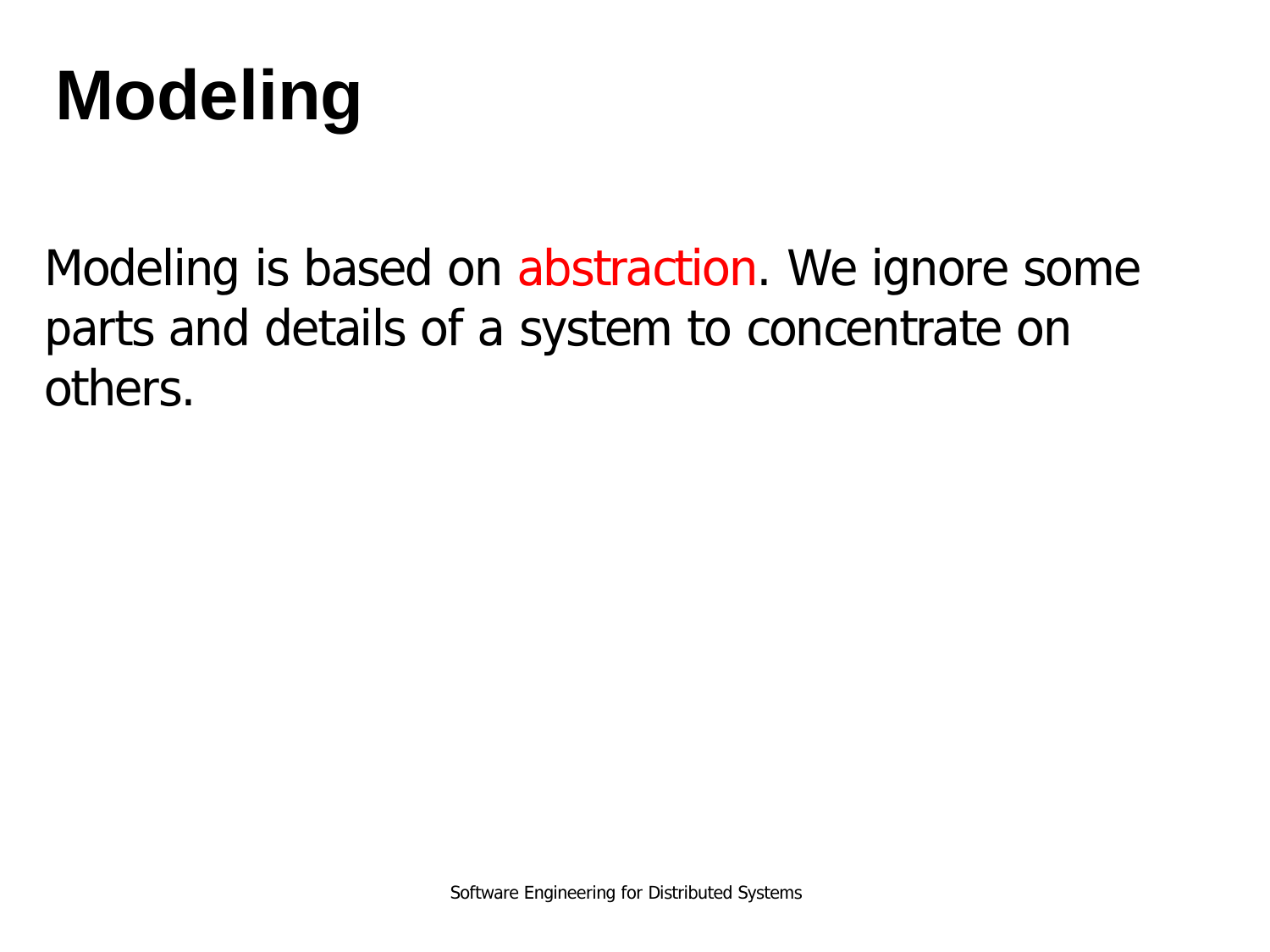

# Modeling
Modeling is based on abstraction. We ignore some parts and details of a system to concentrate on others.
Software Engineering for Distributed Systems
22